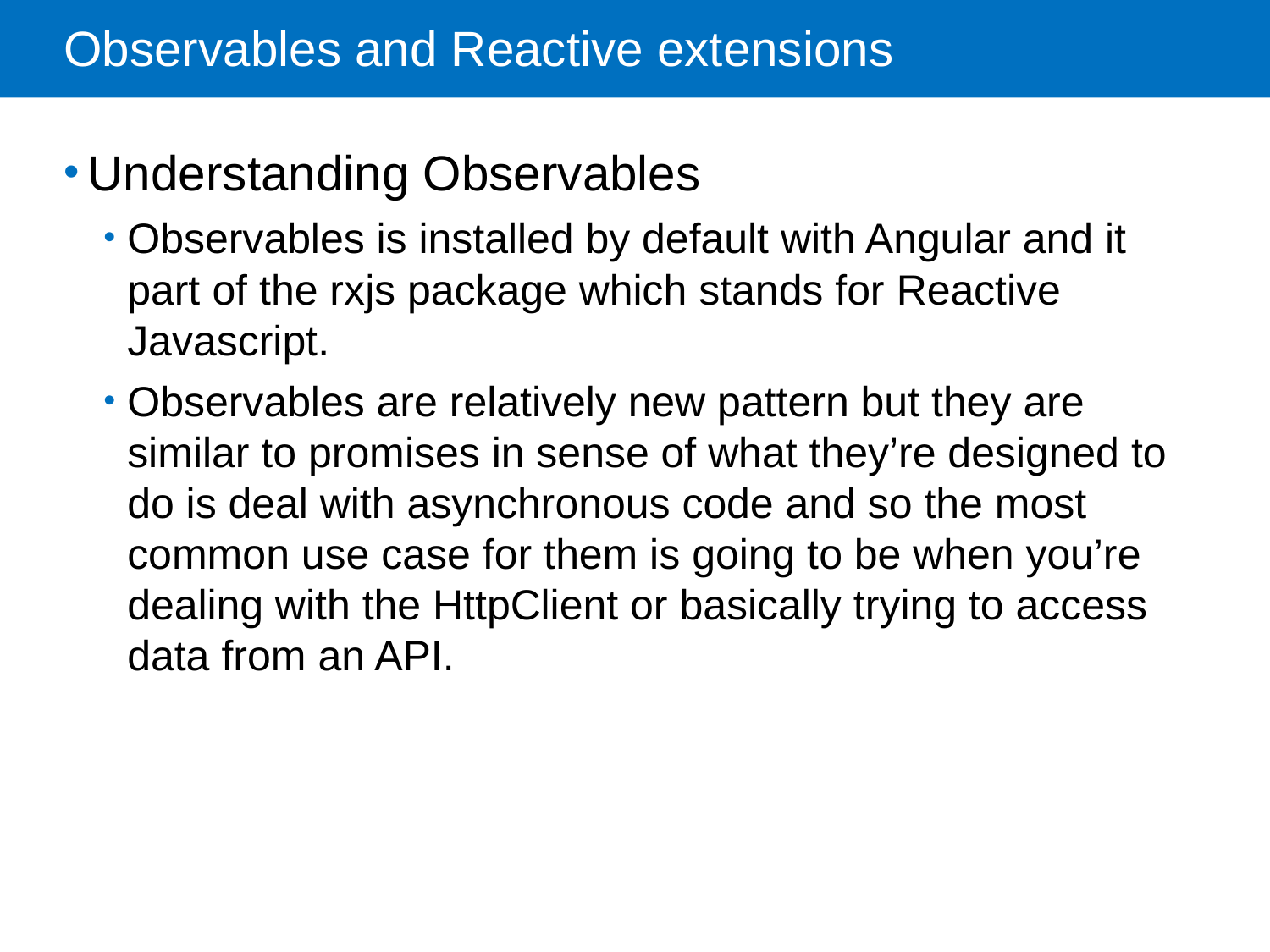

# Observables and Reactive extensions
Understanding Observables
Observables is installed by default with Angular and it part of the rxjs package which stands for Reactive Javascript.
Observables are relatively new pattern but they are similar to promises in sense of what they’re designed to do is deal with asynchronous code and so the most common use case for them is going to be when you’re dealing with the HttpClient or basically trying to access data from an API.